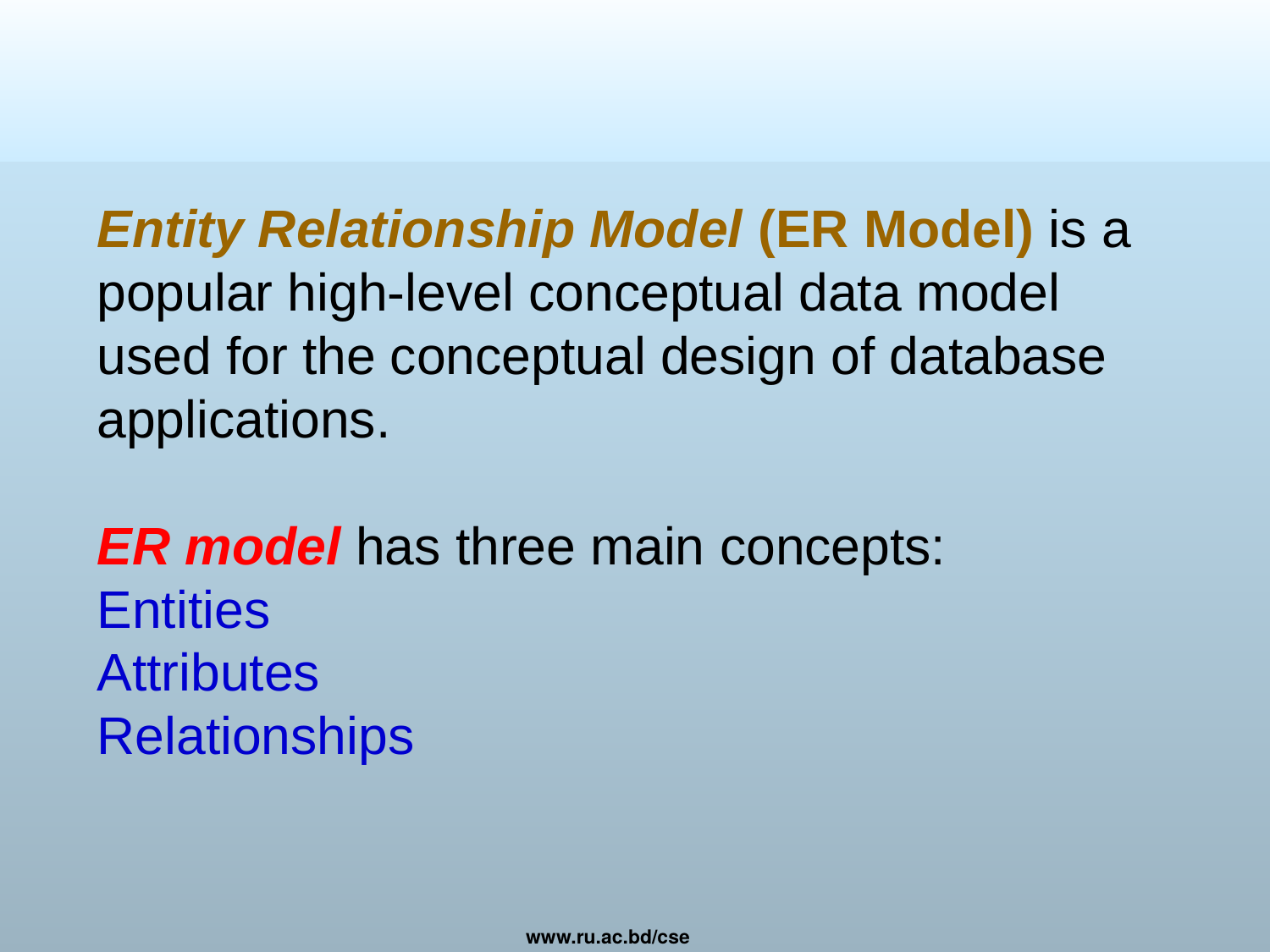

Entity Relationship Model (ER Model) is a
popular high-level conceptual data model used for the conceptual design of database
applications.

ER model has three main concepts:
Entities
Attributes
Relationships